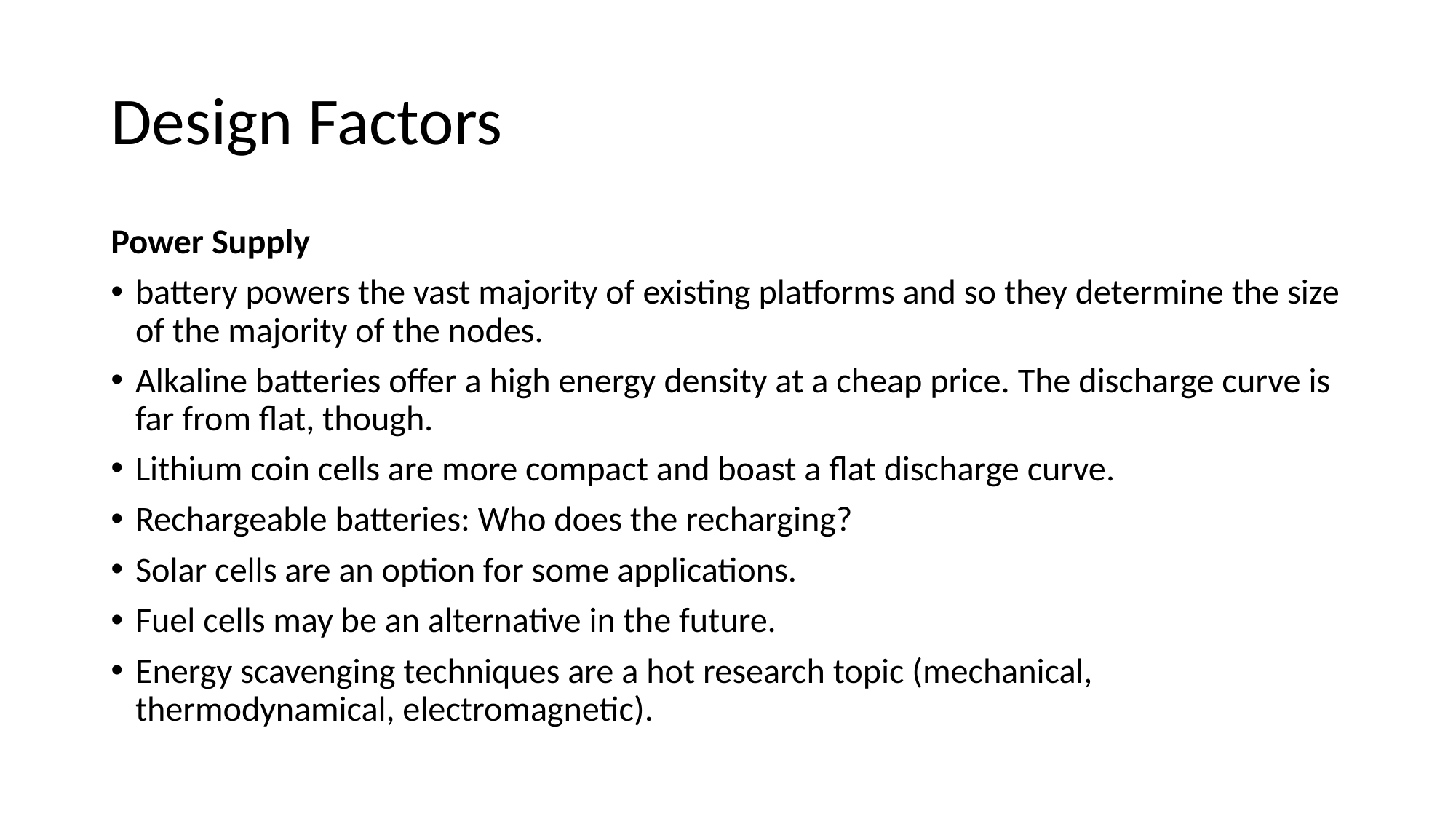

# Design Factors
Power Supply
battery powers the vast majority of existing platforms and so they determine the size of the majority of the nodes.
Alkaline batteries offer a high energy density at a cheap price. The discharge curve is far from flat, though.
Lithium coin cells are more compact and boast a flat discharge curve.
Rechargeable batteries: Who does the recharging?
Solar cells are an option for some applications.
Fuel cells may be an alternative in the future.
Energy scavenging techniques are a hot research topic (mechanical, thermodynamical, electromagnetic).